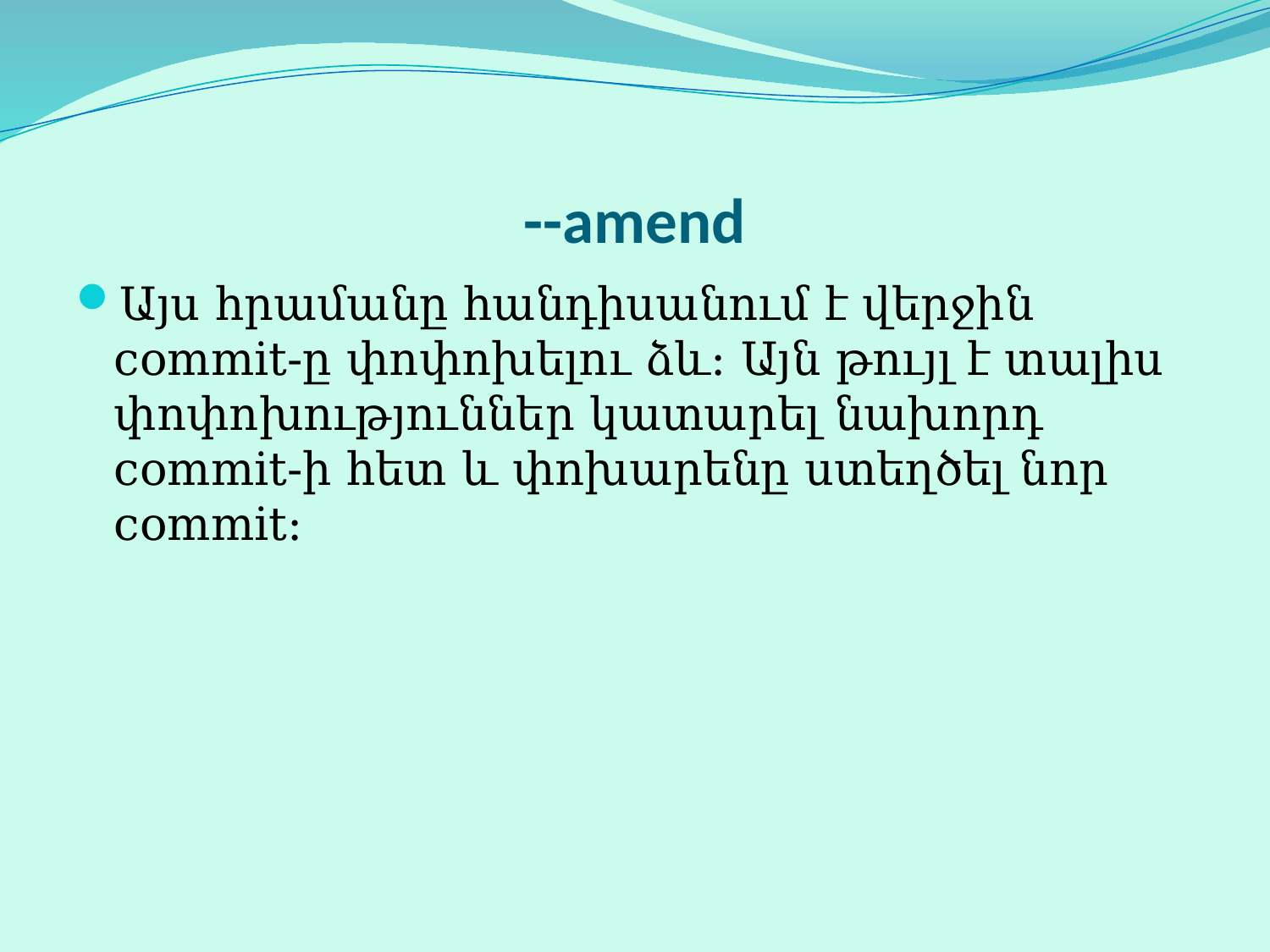

# --amend
Այս հրամանը հանդիսանում է վերջին commit-ը փոփոխելու ձև։ Այն թույլ է տալիս փոփոխություններ կատարել նախորդ commit-ի հետ և փոխարենը ստեղծել նոր commit։